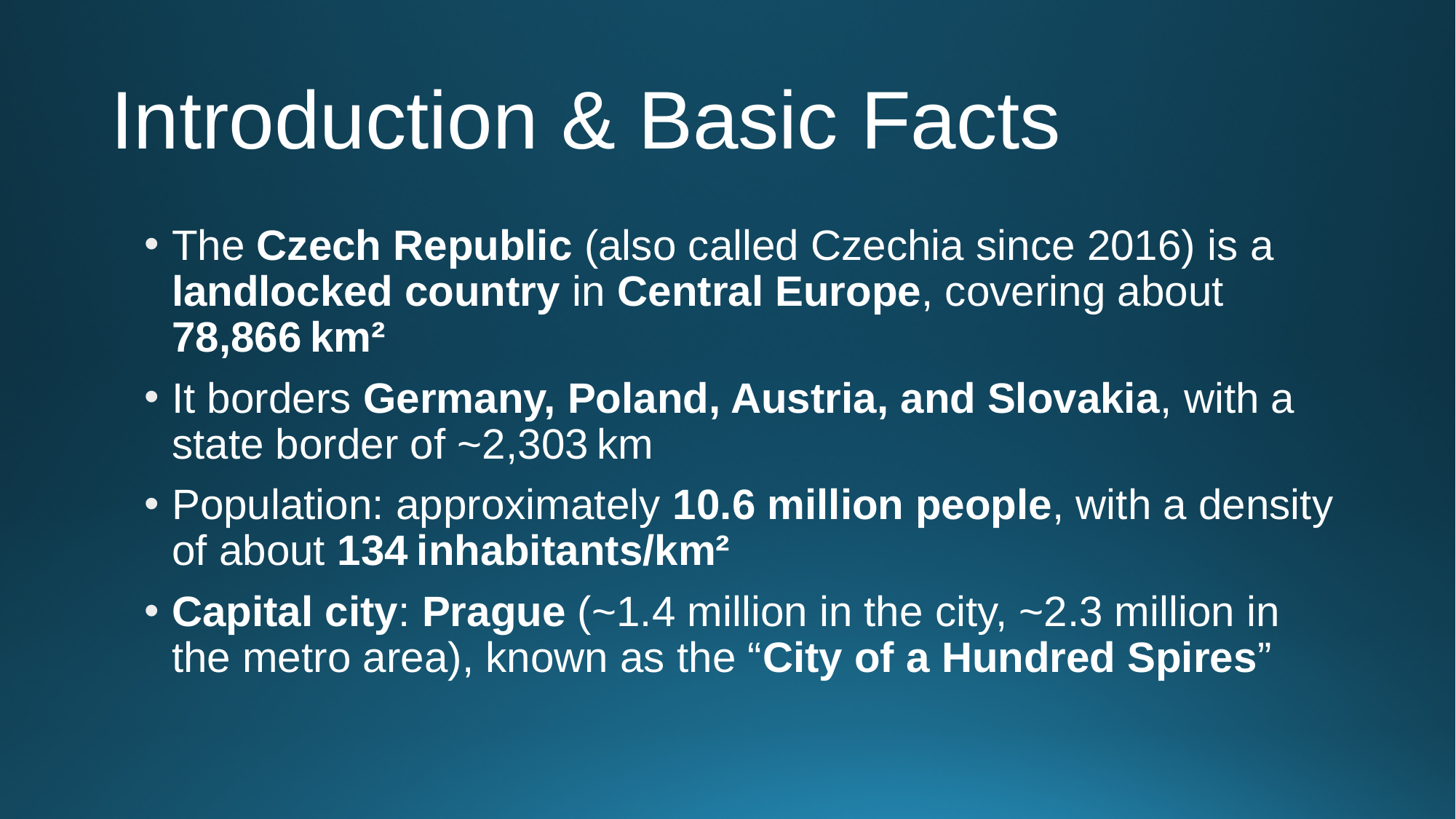

# Introduction & Basic Facts
The Czech Republic (also called Czechia since 2016) is a landlocked country in Central Europe, covering about 78,866 km²
It borders Germany, Poland, Austria, and Slovakia, with a state border of ~2,303 km
Population: approximately 10.6 million people, with a density of about 134 inhabitants/km²
Capital city: Prague (~1.4 million in the city, ~2.3 million in the metro area), known as the “City of a Hundred Spires”